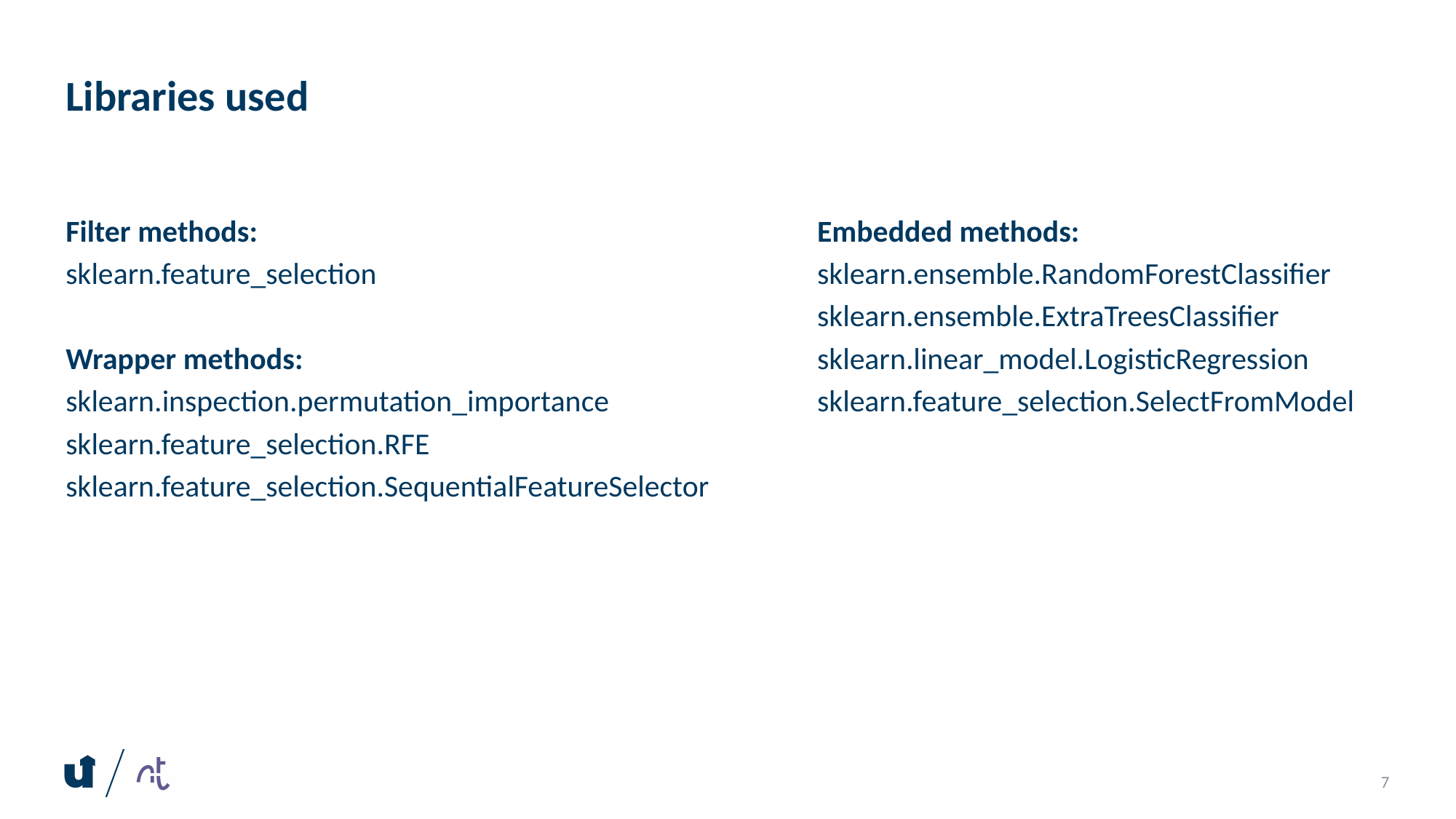

# Libraries used
Filter methods:
sklearn.feature_selection

Wrapper methods:
sklearn.inspection.permutation_importance
sklearn.feature_selection.RFE
sklearn.feature_selection.SequentialFeatureSelector

Embedded methods:
sklearn.ensemble.RandomForestClassifier
sklearn.ensemble.ExtraTreesClassifier
sklearn.linear_model.LogisticRegression
sklearn.feature_selection.SelectFromModel
7